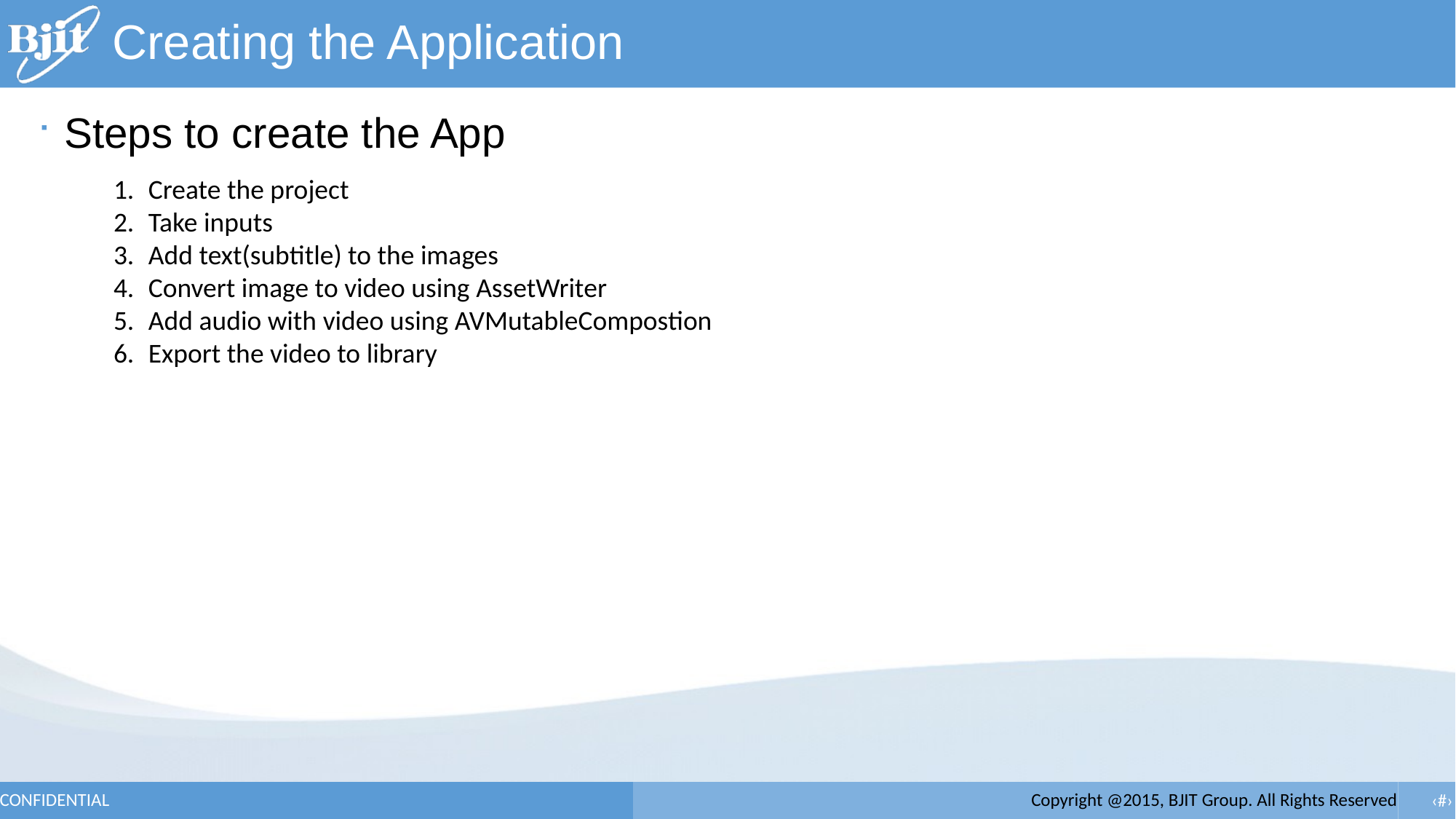

# Creating the Application
Steps to create the App
 Create the project
 Take inputs
 Add text(subtitle) to the images
 Convert image to video using AssetWriter
 Add audio with video using AVMutableCompostion
 Export the video to library